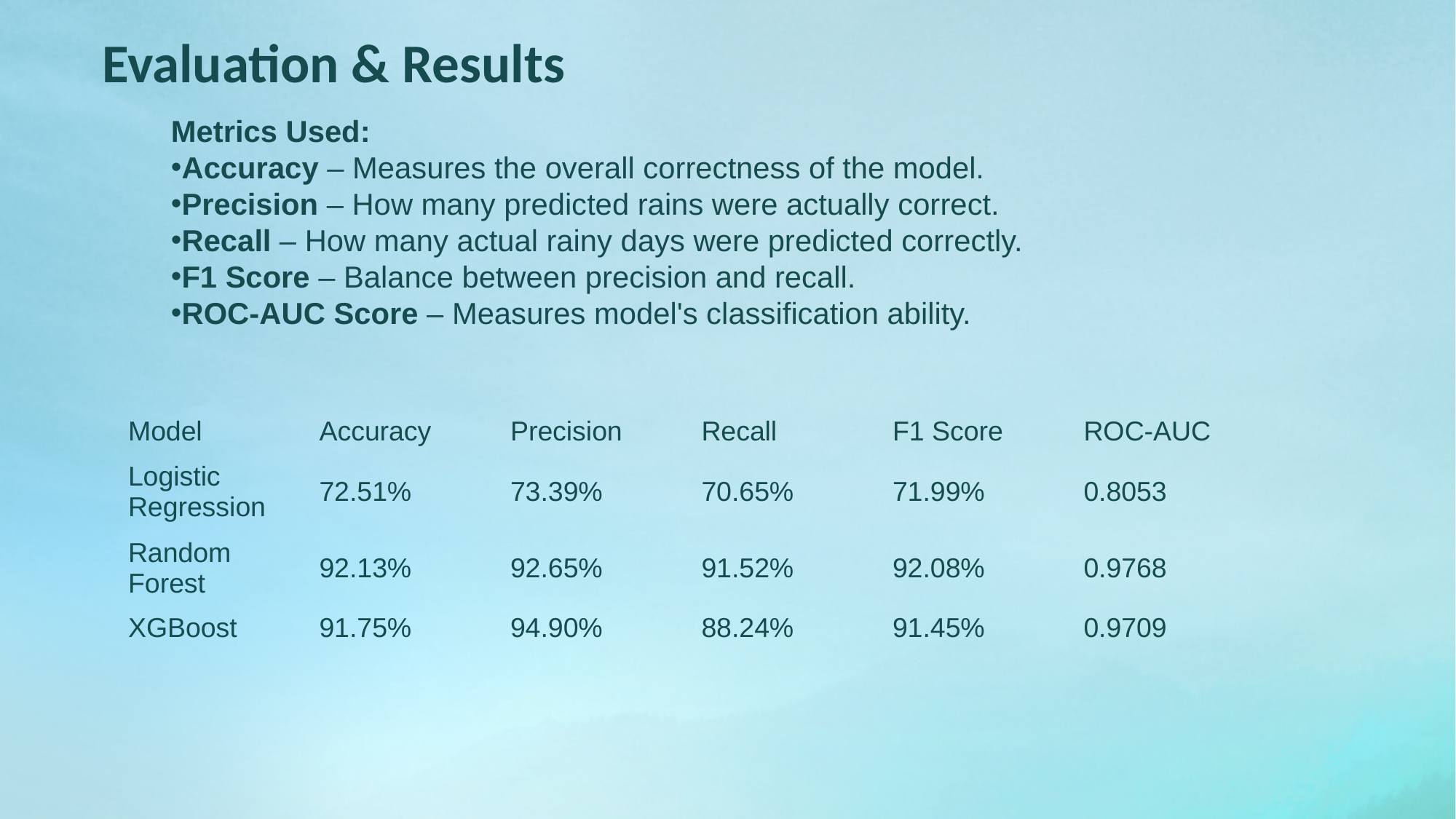

Evaluation & Results
Metrics Used:
Accuracy – Measures the overall correctness of the model.
Precision – How many predicted rains were actually correct.
Recall – How many actual rainy days were predicted correctly.
F1 Score – Balance between precision and recall.
ROC-AUC Score – Measures model's classification ability.
| Model | Accuracy | Precision | Recall | F1 Score | ROC-AUC |
| --- | --- | --- | --- | --- | --- |
| Logistic Regression | 72.51% | 73.39% | 70.65% | 71.99% | 0.8053 |
| Random Forest | 92.13% | 92.65% | 91.52% | 92.08% | 0.9768 |
| XGBoost | 91.75% | 94.90% | 88.24% | 91.45% | 0.9709 |